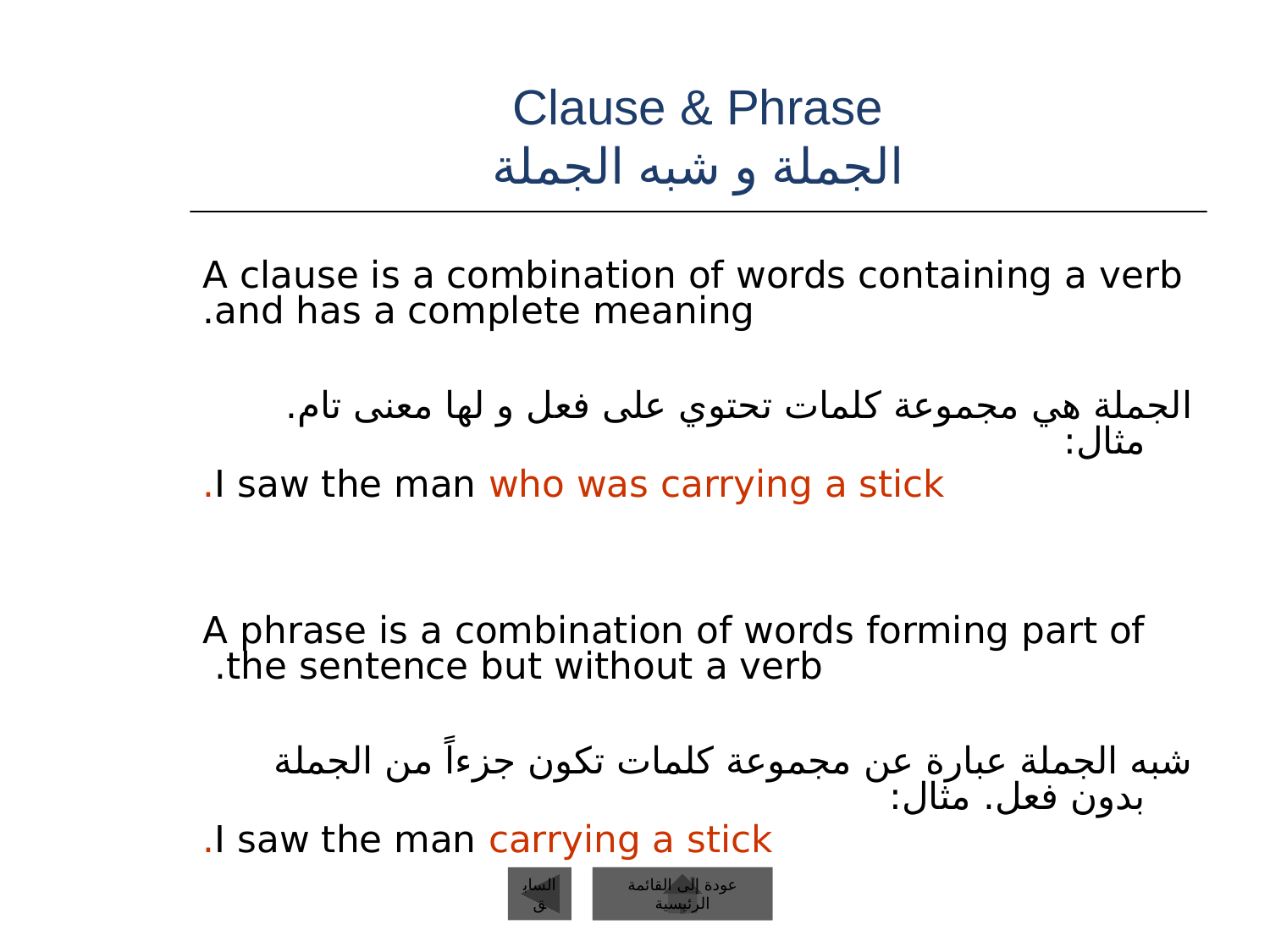

# Clause & Phrase الجملة و شبه الجملة
A clause is a combination of words containing a verb and has a complete meaning.

الجملة هي مجموعة كلمات تحتوي على فعل و لها معنى تام. مثال:
I saw the man who was carrying a stick.

A phrase is a combination of words forming part of the sentence but without a verb.

شبه الجملة عبارة عن مجموعة كلمات تكون جزءاً من الجملة بدون فعل. مثال:
I saw the man carrying a stick.

السابق
عودة إلى القائمة الرئيسية
عودة إلى القائمة الرئيسية